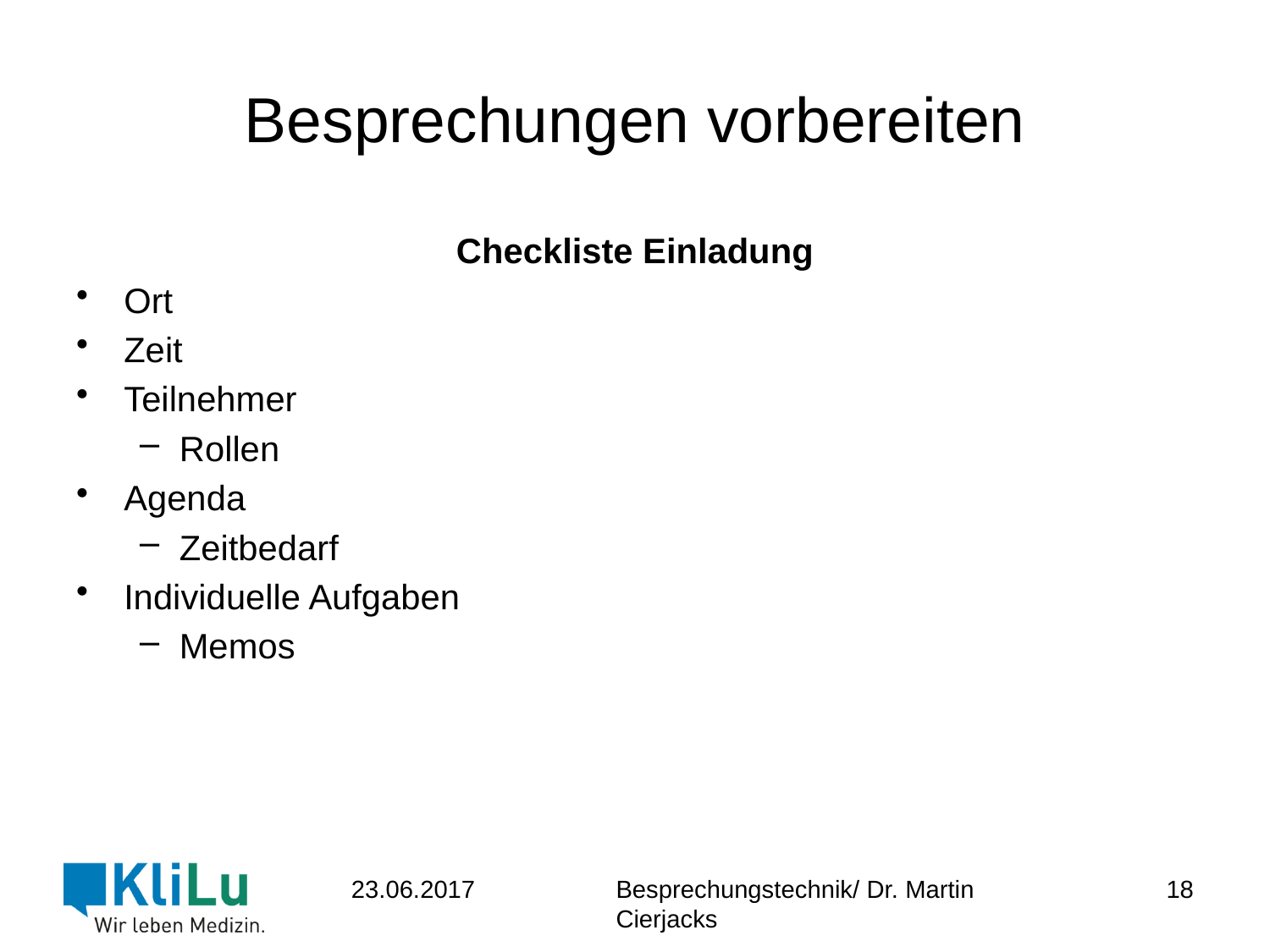

# Besprechungen vorbereiten
Checkliste Einladung
Ort
Zeit
Teilnehmer
Rollen
Agenda
Zeitbedarf
Individuelle Aufgaben
Memos

18
23.06.2017
Besprechungstechnik/ Dr. Martin Cierjacks